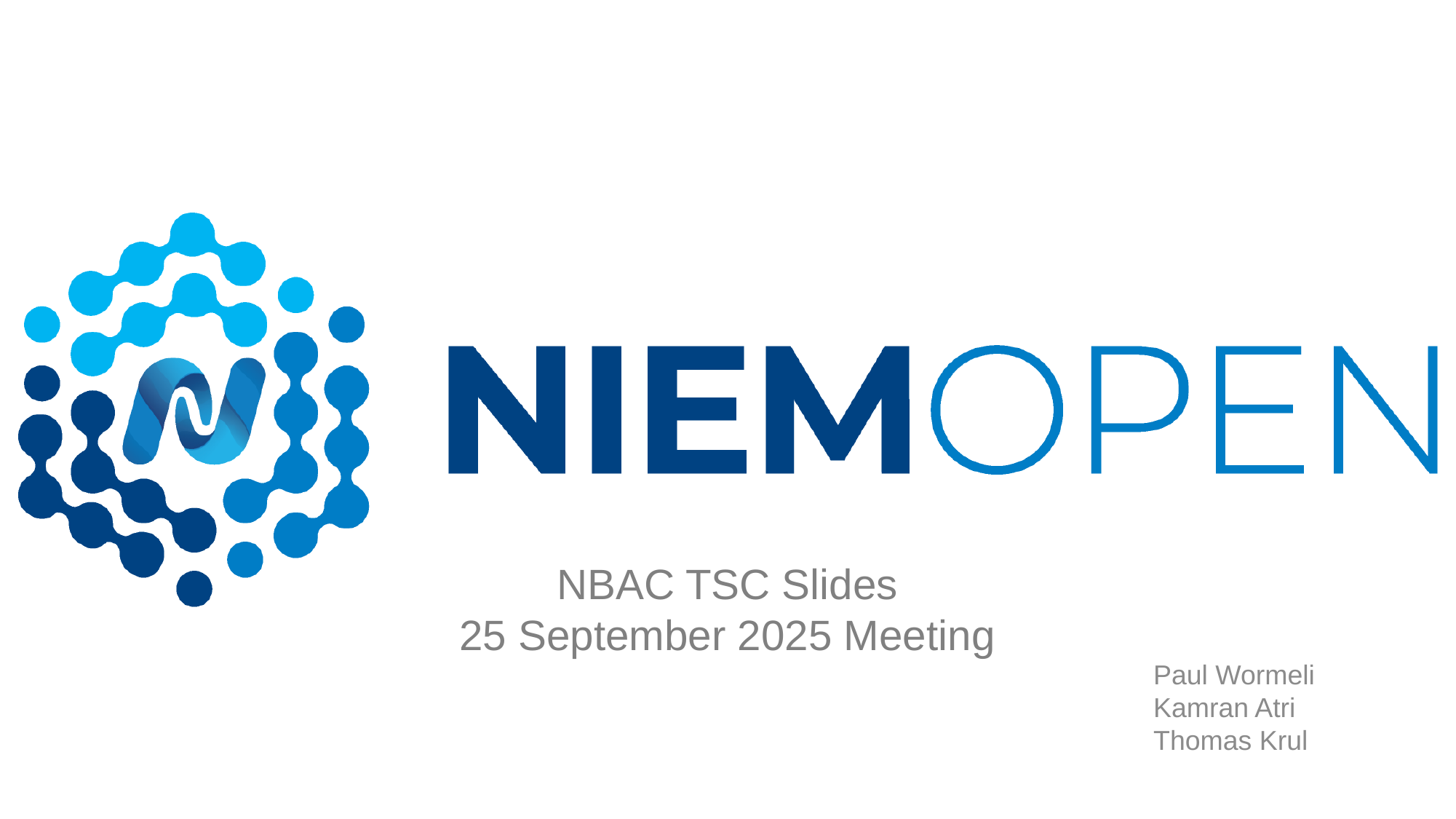

# NBAC TSC Slides 25 September 2025 Meeting
Paul Wormeli
Kamran Atri
Thomas Krul